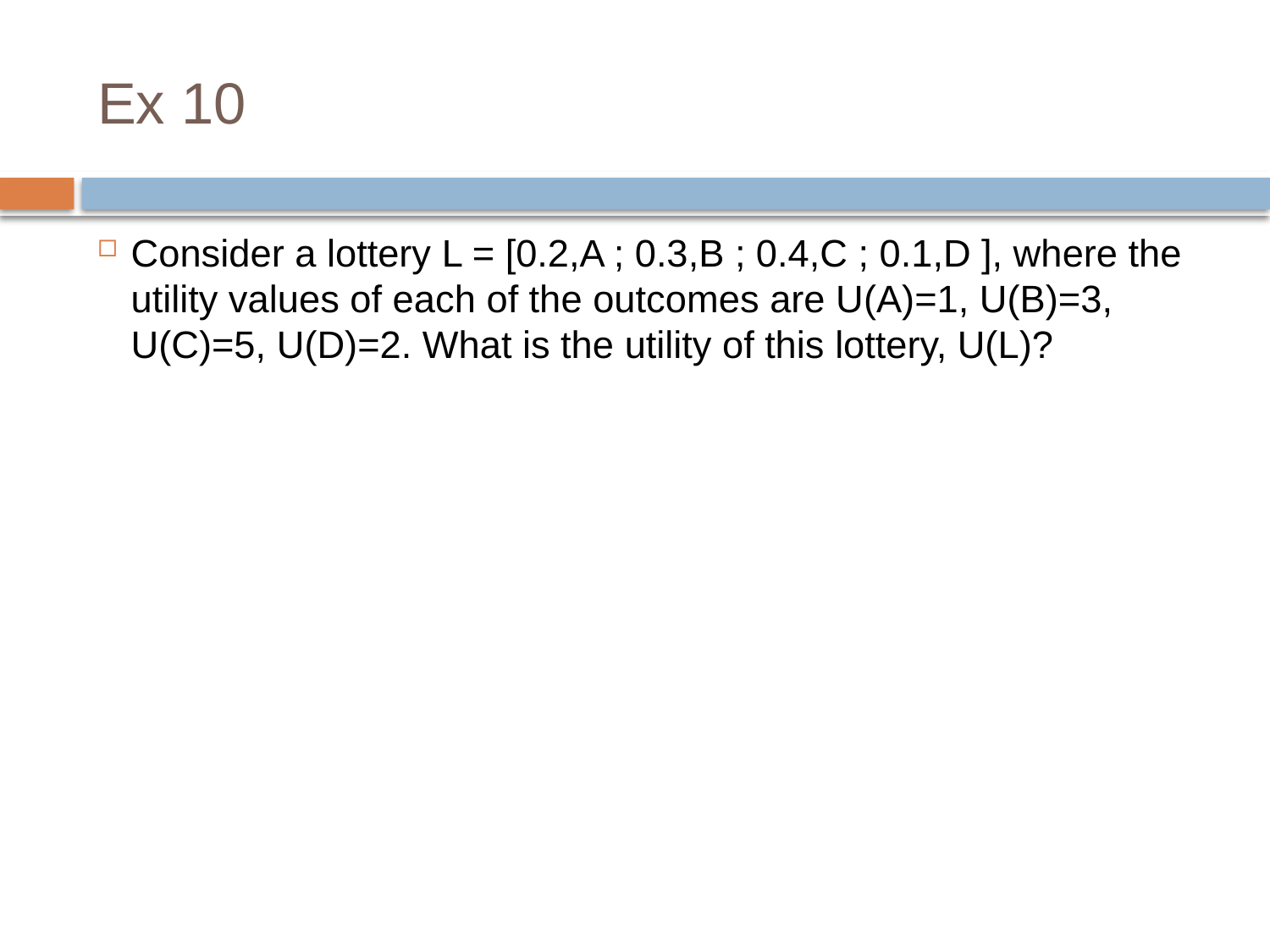

# Ex 10
Consider a lottery L = [0.2,A ; 0.3,B ; 0.4,C ; 0.1,D ], where the utility values of each of the outcomes are U(A)=1, U(B)=3, U(C)=5, U(D)=2. What is the utility of this lottery, U(L)?